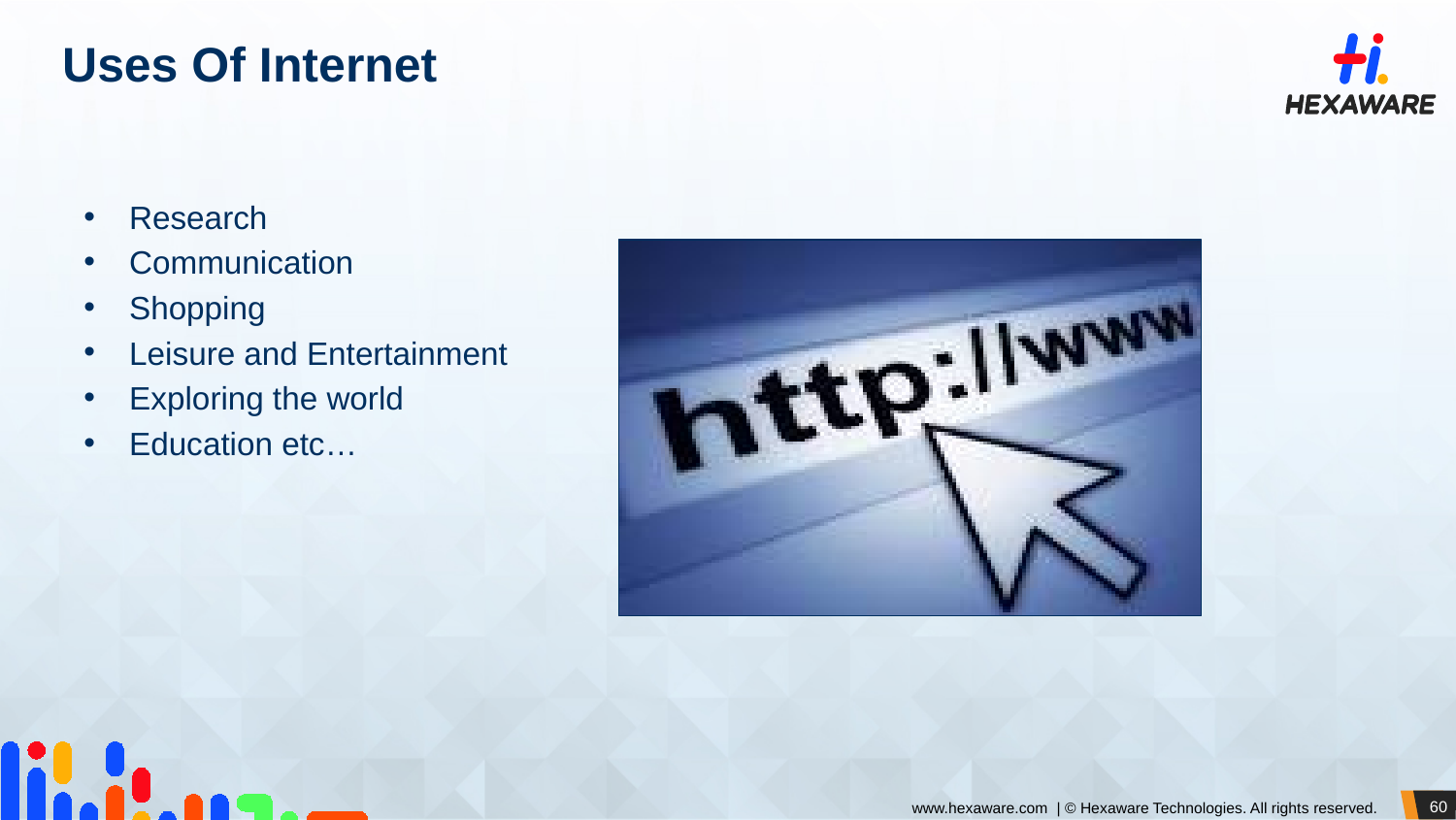

# Uses Of Internet
Research
Communication
Shopping
Leisure and Entertainment
Exploring the world
Education etc…